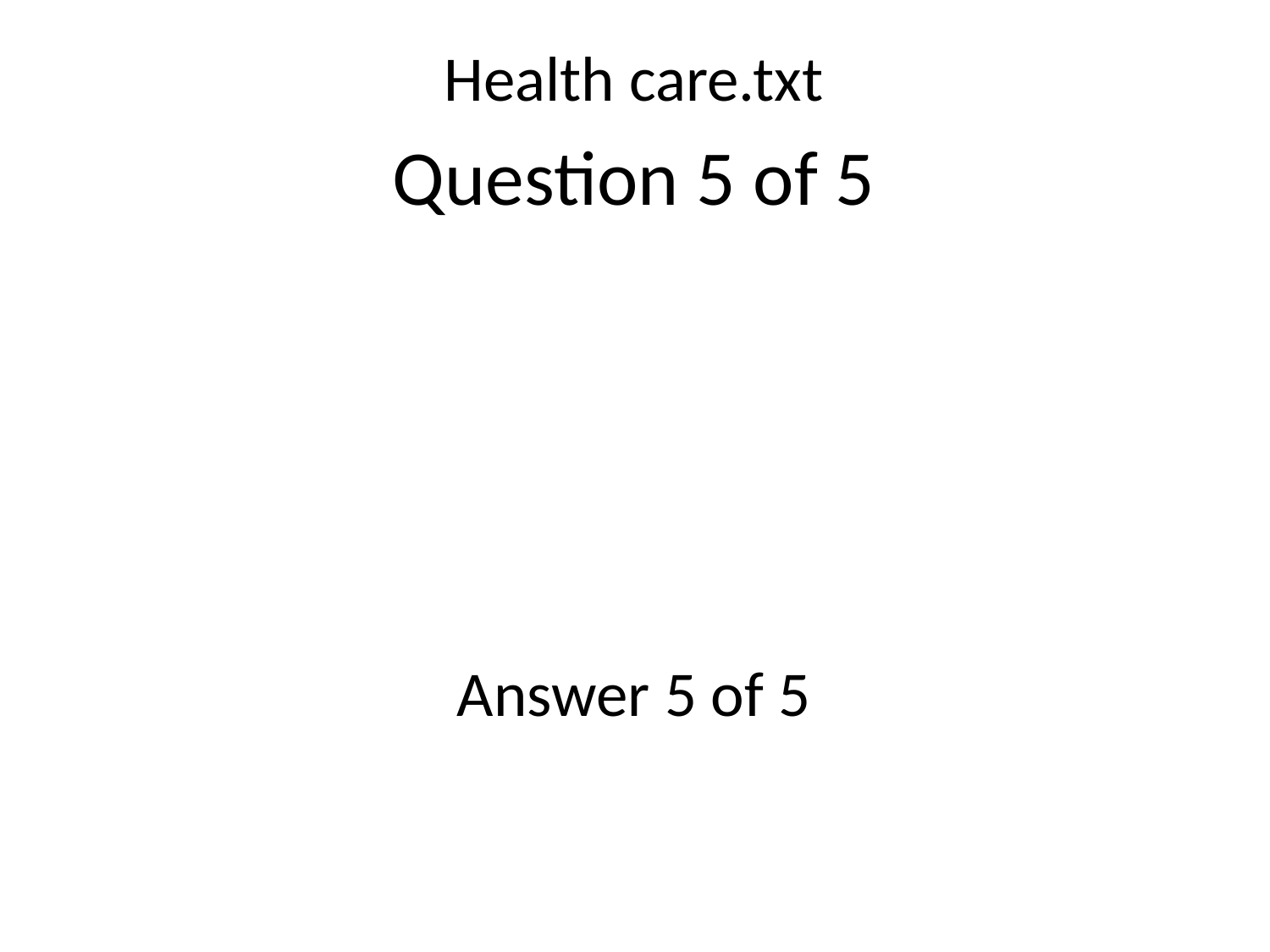

Health care.txt
Question 5 of 5
Answer 5 of 5